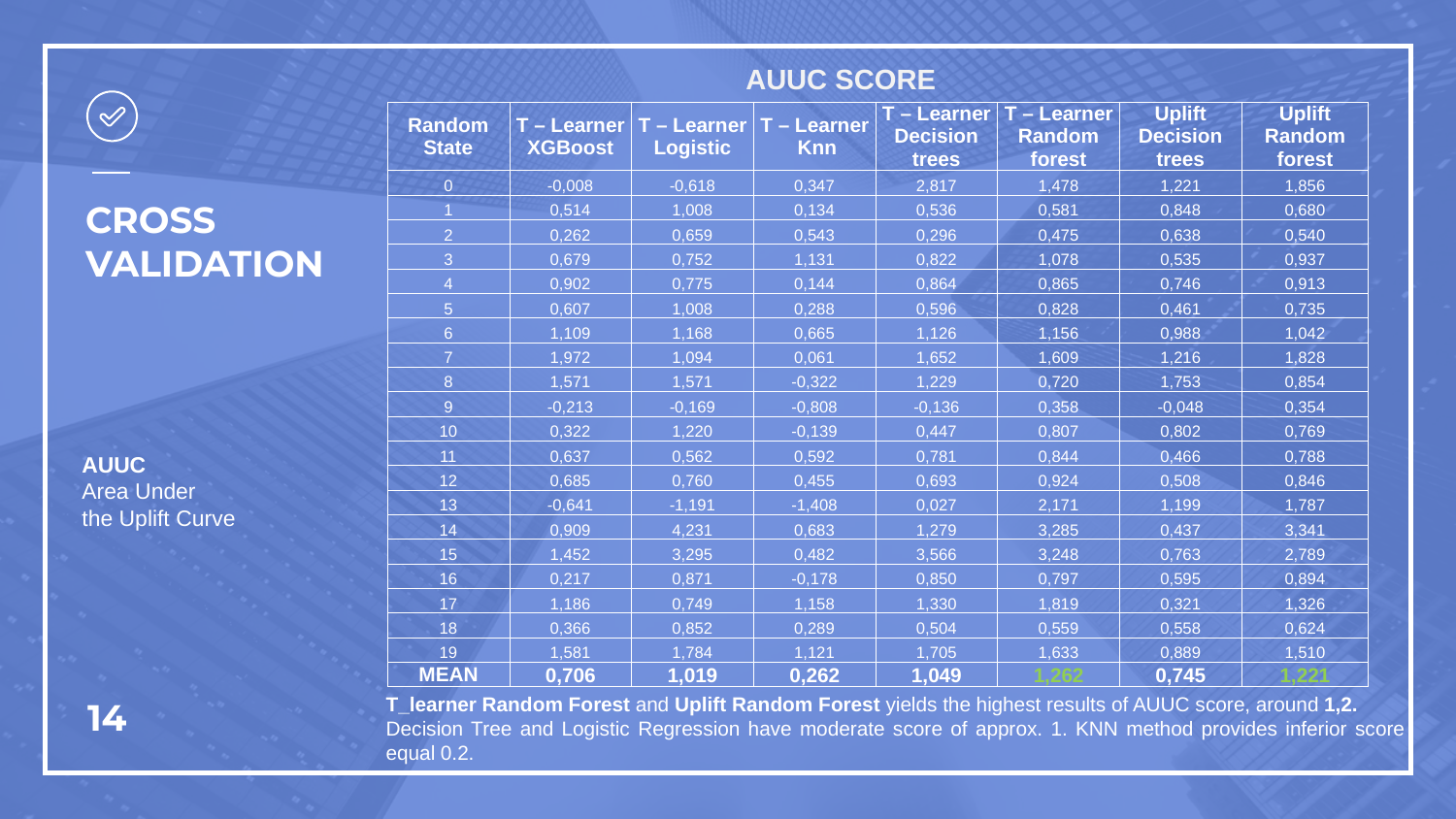

AUUC SCORE

| Random State | T – Learner XGBoost | T – Learner Logistic | T – Learner Knn | T – Learner Decision trees | T – Learner Random forest | Uplift Decision trees | Uplift Random forest |
| --- | --- | --- | --- | --- | --- | --- | --- |
| 0 | -0,008 | -0,618 | 0,347 | 2,817 | 1,478 | 1,221 | 1,856 |
| 1 | 0,514 | 1,008 | 0,134 | 0,536 | 0,581 | 0,848 | 0,680 |
| 2 | 0,262 | 0,659 | 0,543 | 0,296 | 0,475 | 0,638 | 0,540 |
| 3 | 0,679 | 0,752 | 1,131 | 0,822 | 1,078 | 0,535 | 0,937 |
| 4 | 0,902 | 0,775 | 0,144 | 0,864 | 0,865 | 0,746 | 0,913 |
| 5 | 0,607 | 1,008 | 0,288 | 0,596 | 0,828 | 0,461 | 0,735 |
| 6 | 1,109 | 1,168 | 0,665 | 1,126 | 1,156 | 0,988 | 1,042 |
| 7 | 1,972 | 1,094 | 0,061 | 1,652 | 1,609 | 1,216 | 1,828 |
| 8 | 1,571 | 1,571 | -0,322 | 1,229 | 0,720 | 1,753 | 0,854 |
| 9 | -0,213 | -0,169 | -0,808 | -0,136 | 0,358 | -0,048 | 0,354 |
| 10 | 0,322 | 1,220 | -0,139 | 0,447 | 0,807 | 0,802 | 0,769 |
| 11 | 0,637 | 0,562 | 0,592 | 0,781 | 0,844 | 0,466 | 0,788 |
| 12 | 0,685 | 0,760 | 0,455 | 0,693 | 0,924 | 0,508 | 0,846 |
| 13 | -0,641 | -1,191 | -1,408 | 0,027 | 2,171 | 1,199 | 1,787 |
| 14 | 0,909 | 4,231 | 0,683 | 1,279 | 3,285 | 0,437 | 3,341 |
| 15 | 1,452 | 3,295 | 0,482 | 3,566 | 3,248 | 0,763 | 2,789 |
| 16 | 0,217 | 0,871 | -0,178 | 0,850 | 0,797 | 0,595 | 0,894 |
| 17 | 1,186 | 0,749 | 1,158 | 1,330 | 1,819 | 0,321 | 1,326 |
| 18 | 0,366 | 0,852 | 0,289 | 0,504 | 0,559 | 0,558 | 0,624 |
| 19 | 1,581 | 1,784 | 1,121 | 1,705 | 1,633 | 0,889 | 1,510 |
| MEAN | 0,706 | 1,019 | 0,262 | 1,049 | 1,262 | 0,745 | 1,221 |
# CROSS VALIDATION
AUUC
Area Under
the Uplift Curve
14
T_learner Random Forest and Uplift Random Forest yields the highest results of AUUC score, around 1,2.
Decision Tree and Logistic Regression have moderate score of approx. 1. KNN method provides inferior score equal 0.2.